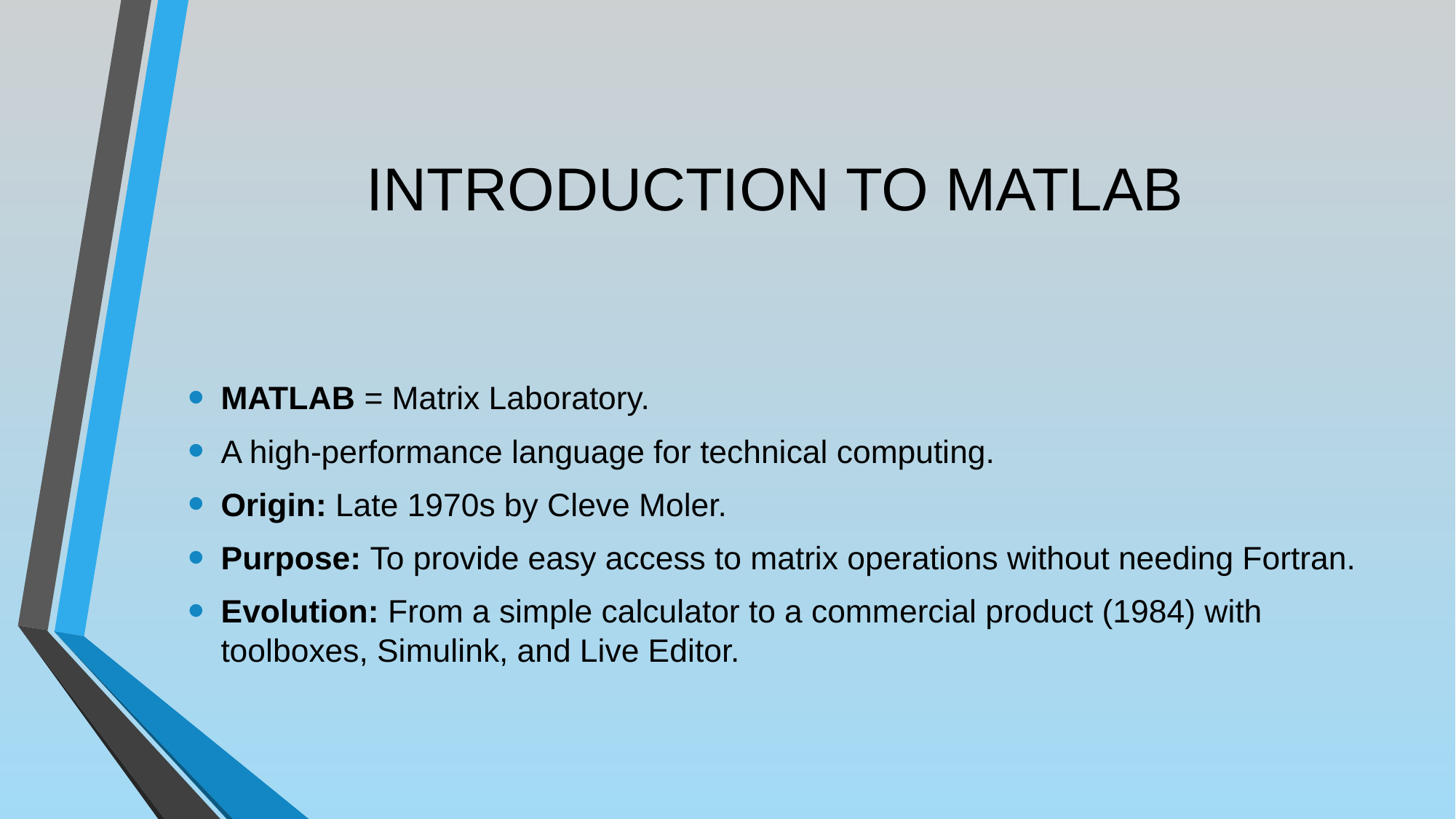

# INTRODUCTION TO MATLAB

MATLAB = Matrix Laboratory.
A high-performance language for technical computing.
Origin: Late 1970s by Cleve Moler.
Purpose: To provide easy access to matrix operations without needing Fortran.
Evolution: From a simple calculator to a commercial product (1984) with toolboxes, Simulink, and Live Editor.